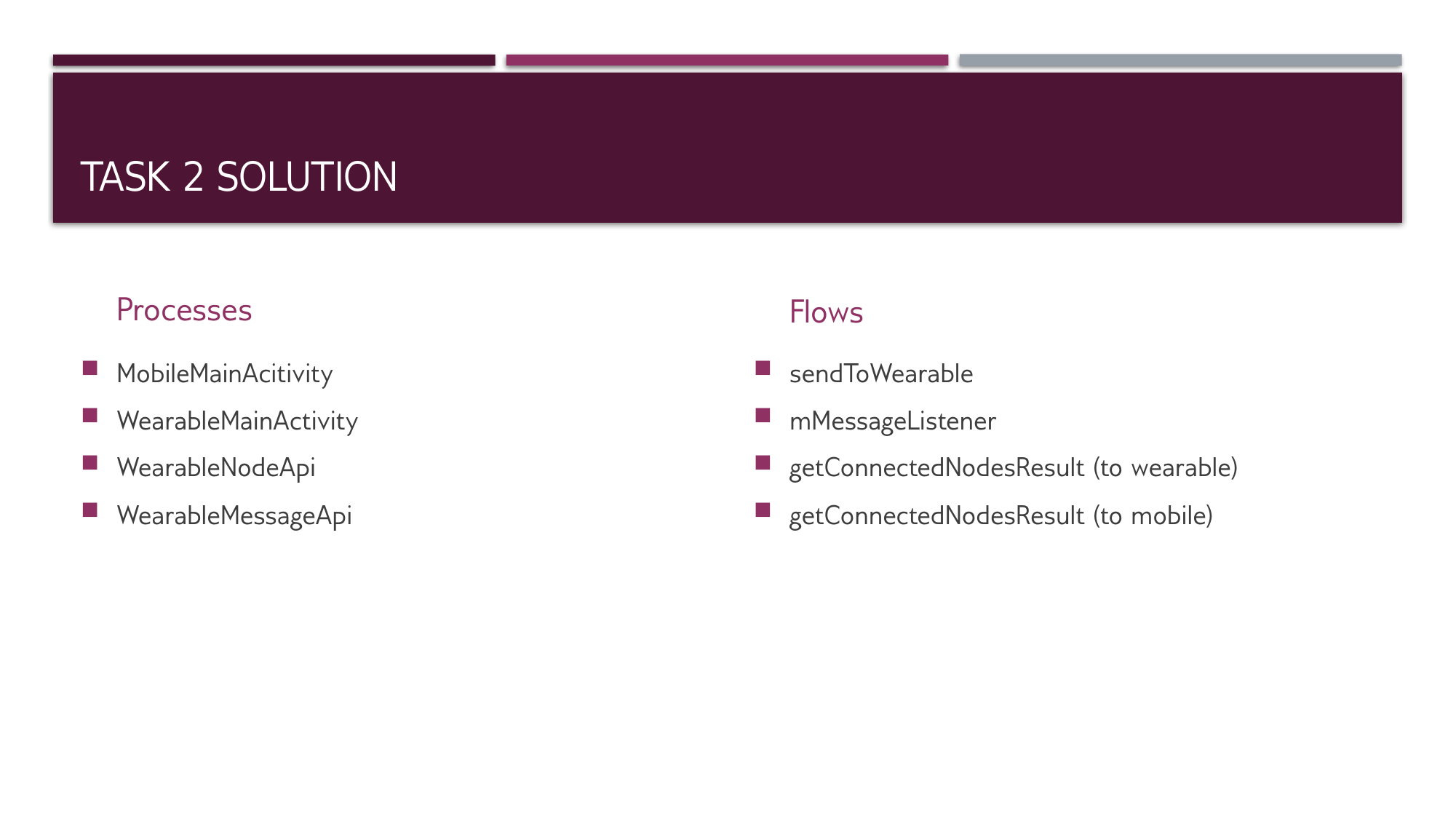

# Task 2 solution
Processes
Flows
MobileMainAcitivity
WearableMainActivity
WearableNodeApi
WearableMessageApi
sendToWearable
mMessageListener
getConnectedNodesResult (to wearable)
getConnectedNodesResult (to mobile)